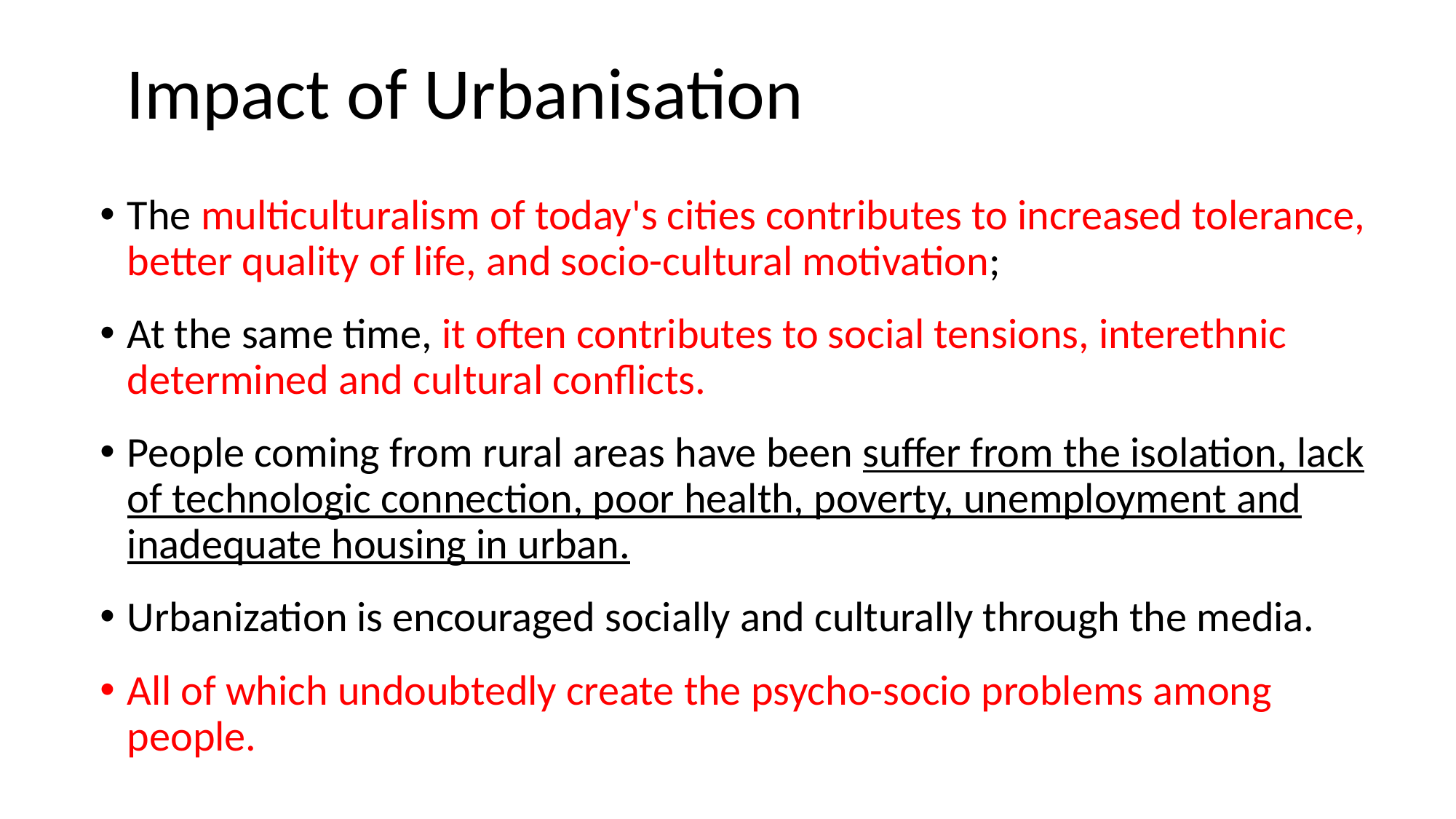

# Impact of Urbanisation
The multiculturalism of today's cities contributes to increased tolerance, better quality of life, and socio-cultural motivation;
At the same time, it often contributes to social tensions, interethnic determined and cultural conflicts.
People coming from rural areas have been suffer from the isolation, lack of technologic connection, poor health, poverty, unemployment and inadequate housing in urban.
Urbanization is encouraged socially and culturally through the media.
All of which undoubtedly create the psycho-socio problems among people.